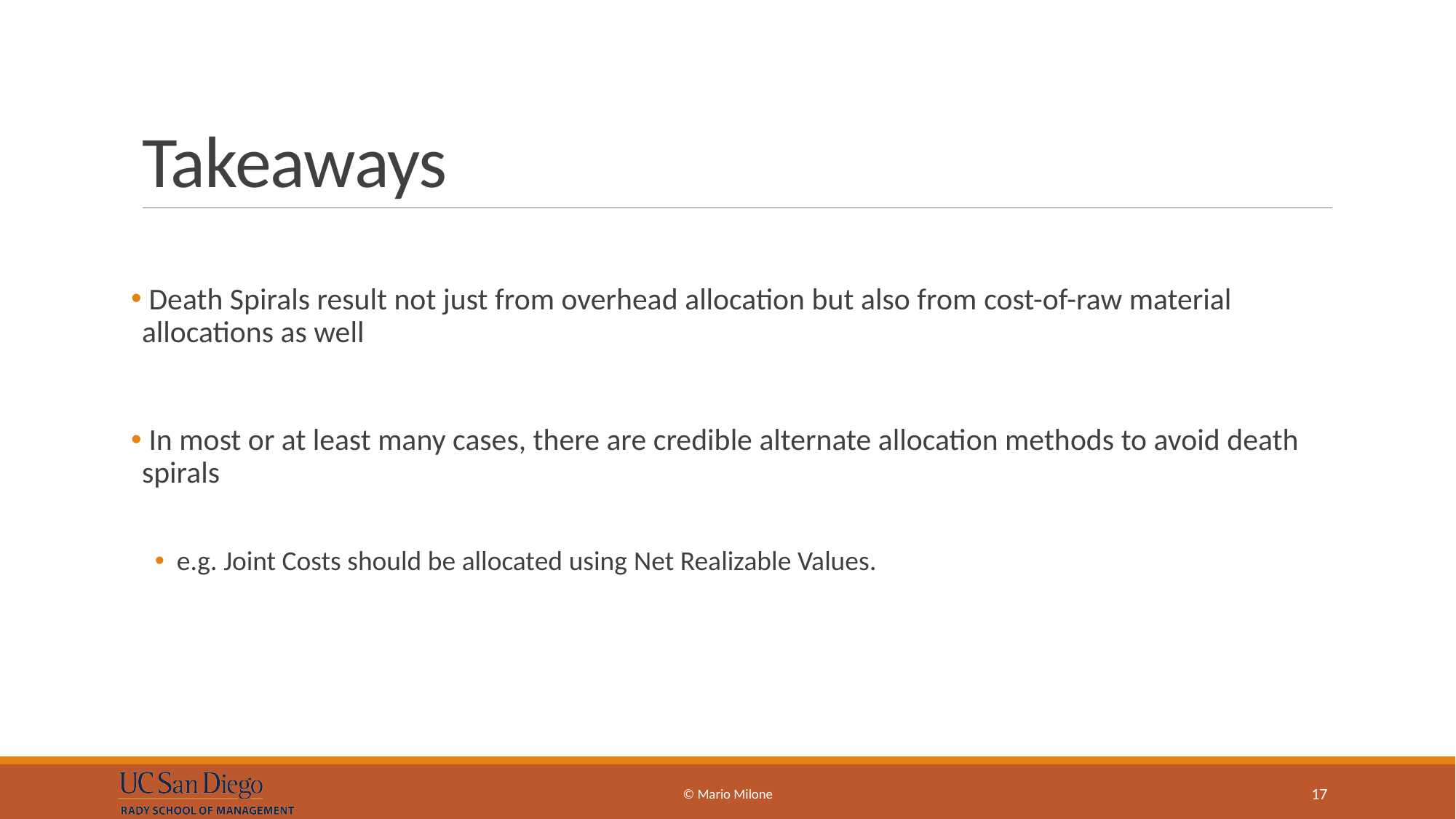

# Takeaways

 Death Spirals result not just from overhead allocation but also from cost-of-raw material allocations as well

 In most or at least many cases, there are credible alternate allocation methods to avoid death spirals

e.g. Joint Costs should be allocated using Net Realizable Values.
© Mario Milone
17